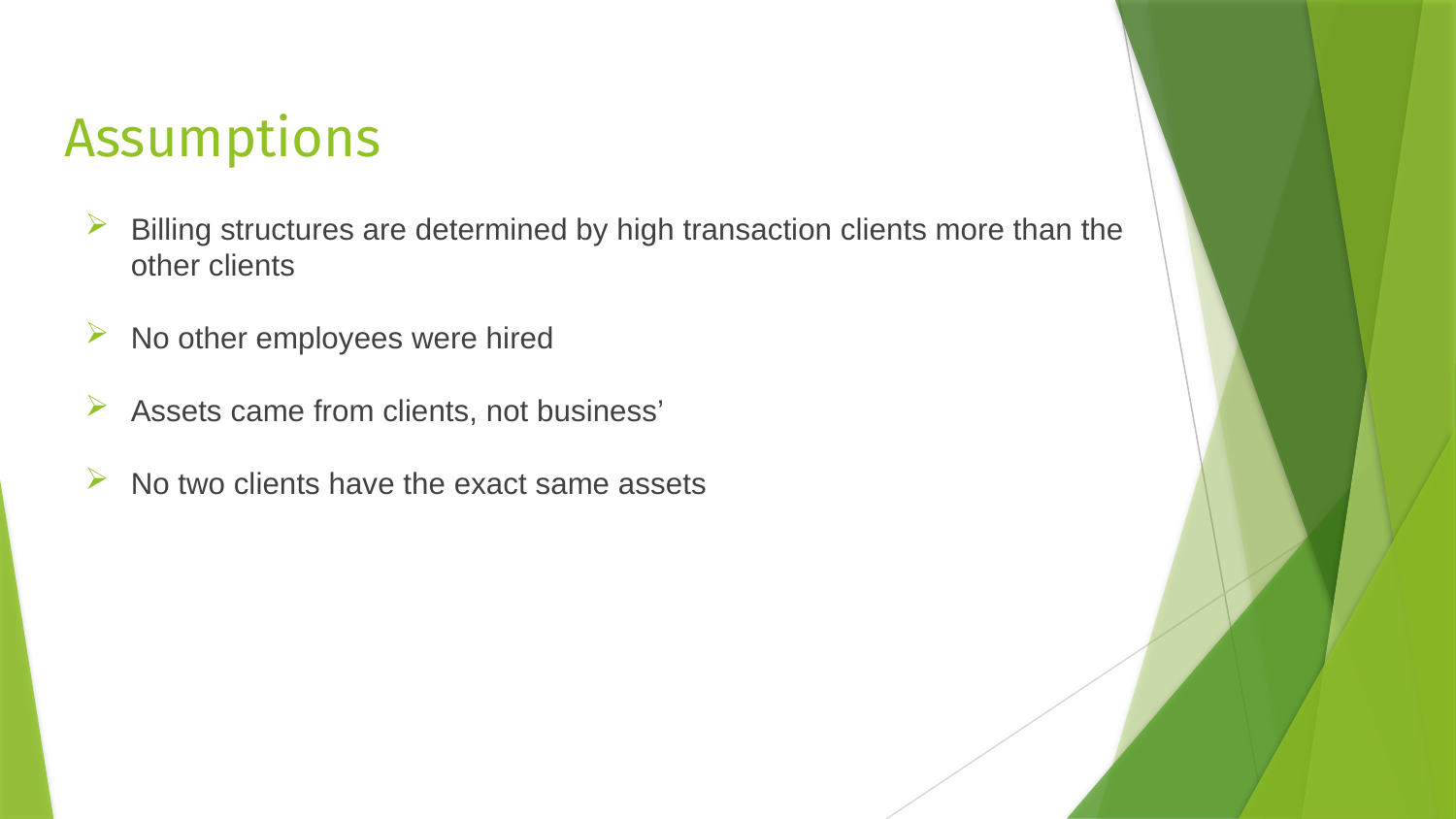

# Assumptions
Billing structures are determined by high transaction clients more than the other clients
No other employees were hired
Assets came from clients, not business’
No two clients have the exact same assets